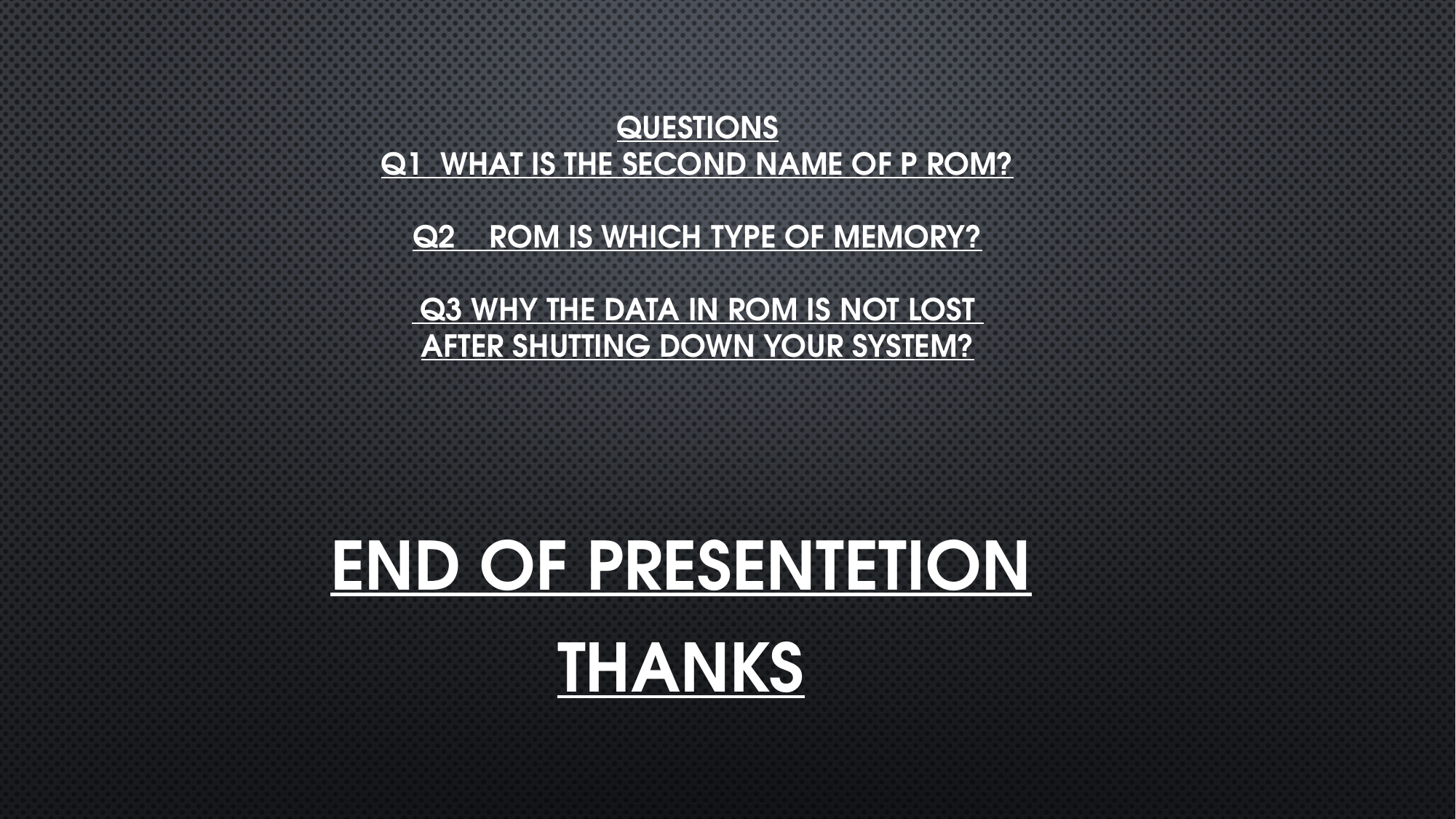

# Questions Q1  What is the second name of p Rom? Q2    rom is which type of memory?  Q3 Why the data in rom is not lost after shutting down your system?
END OF PRESENTETION
Thanks